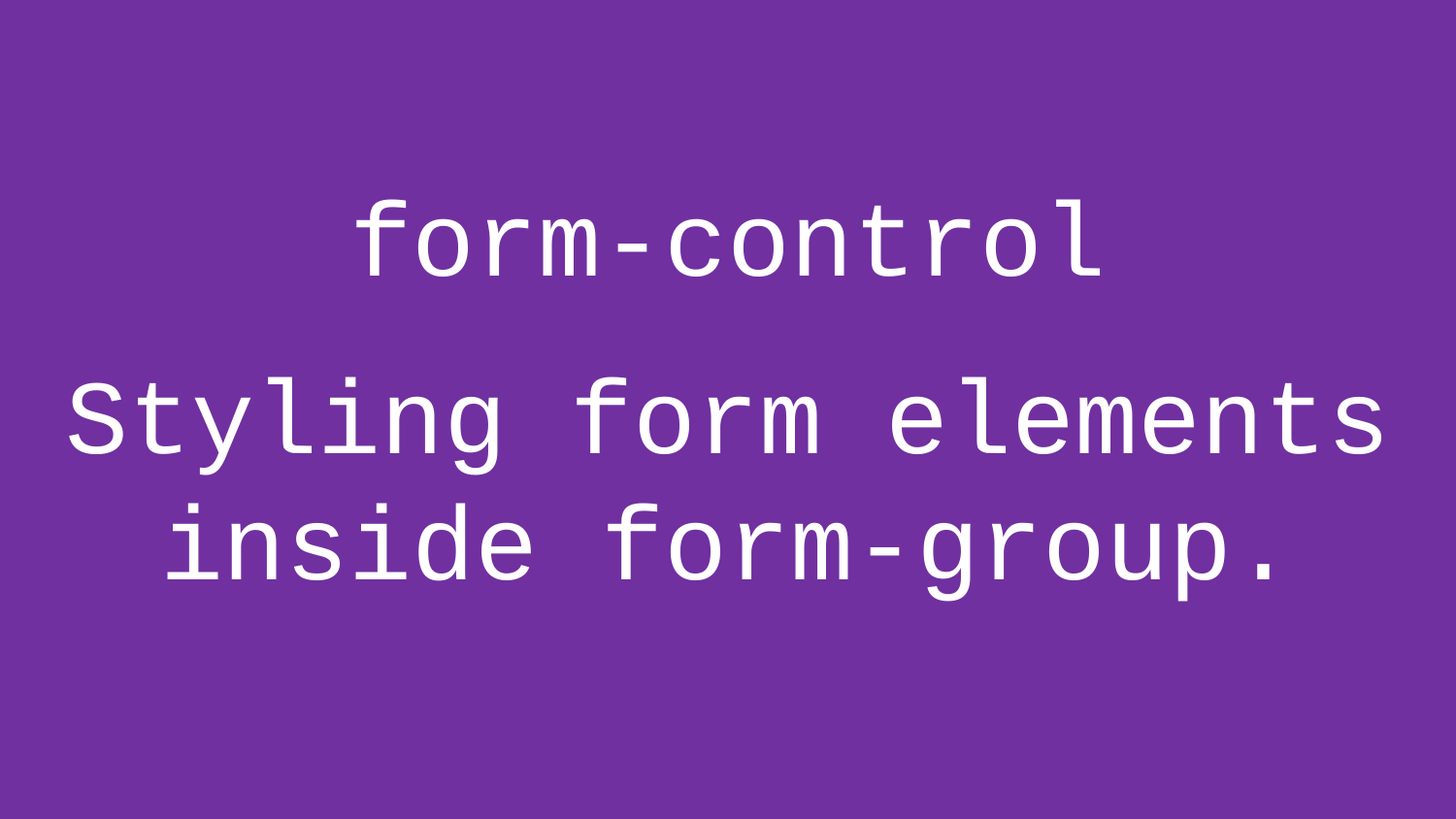

# form-control
Styling form elements inside form-group.